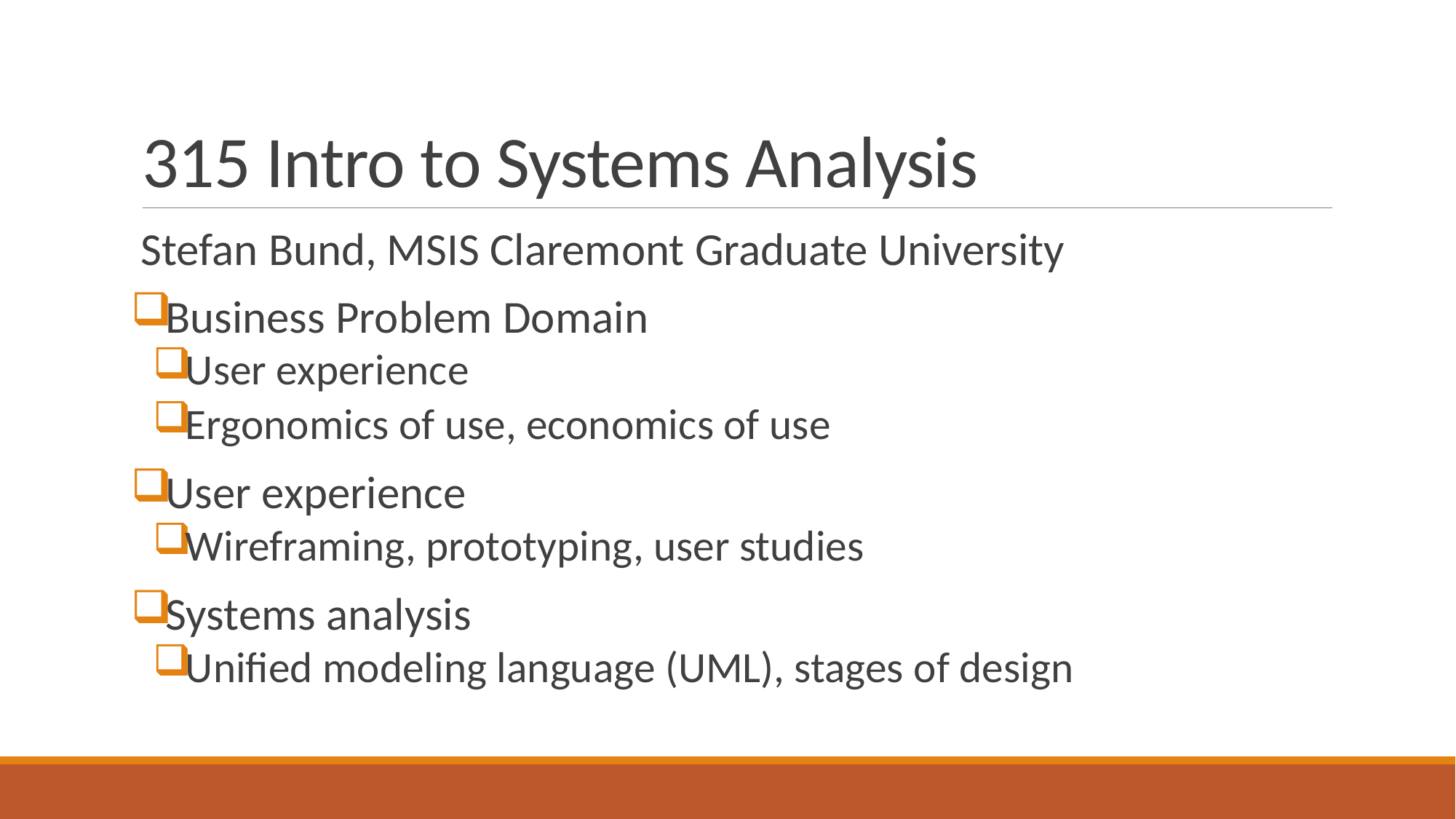

# 315 Intro to Systems Analysis
Stefan Bund, MSIS Claremont Graduate University
Business Problem Domain
User experience
Ergonomics of use, economics of use
User experience
Wireframing, prototyping, user studies
Systems analysis
Unified modeling language (UML), stages of design